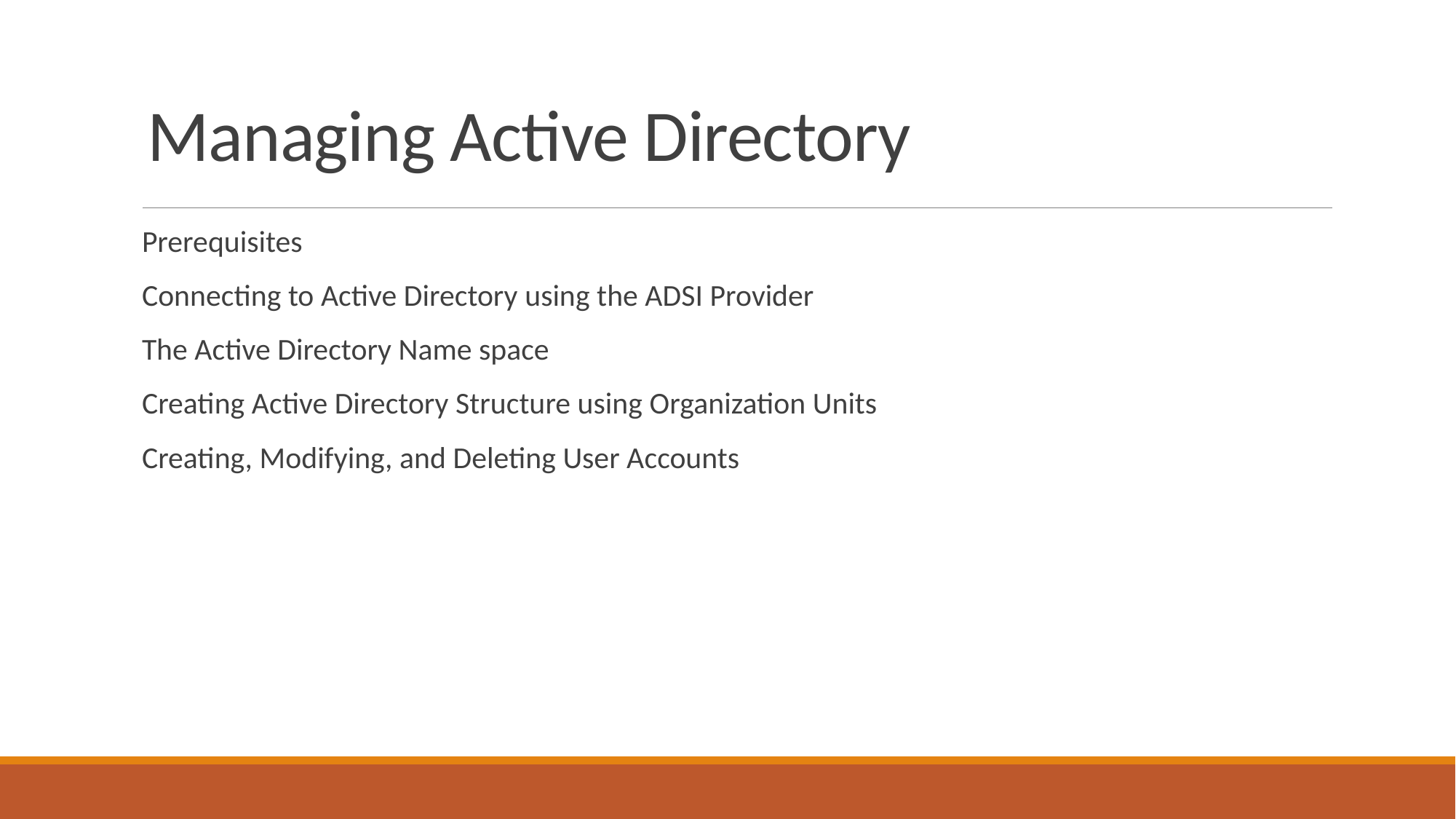

# Managing Active Directory
Prerequisites
Connecting to Active Directory using the ADSI Provider
The Active Directory Name space
Creating Active Directory Structure using Organization Units
Creating, Modifying, and Deleting User Accounts